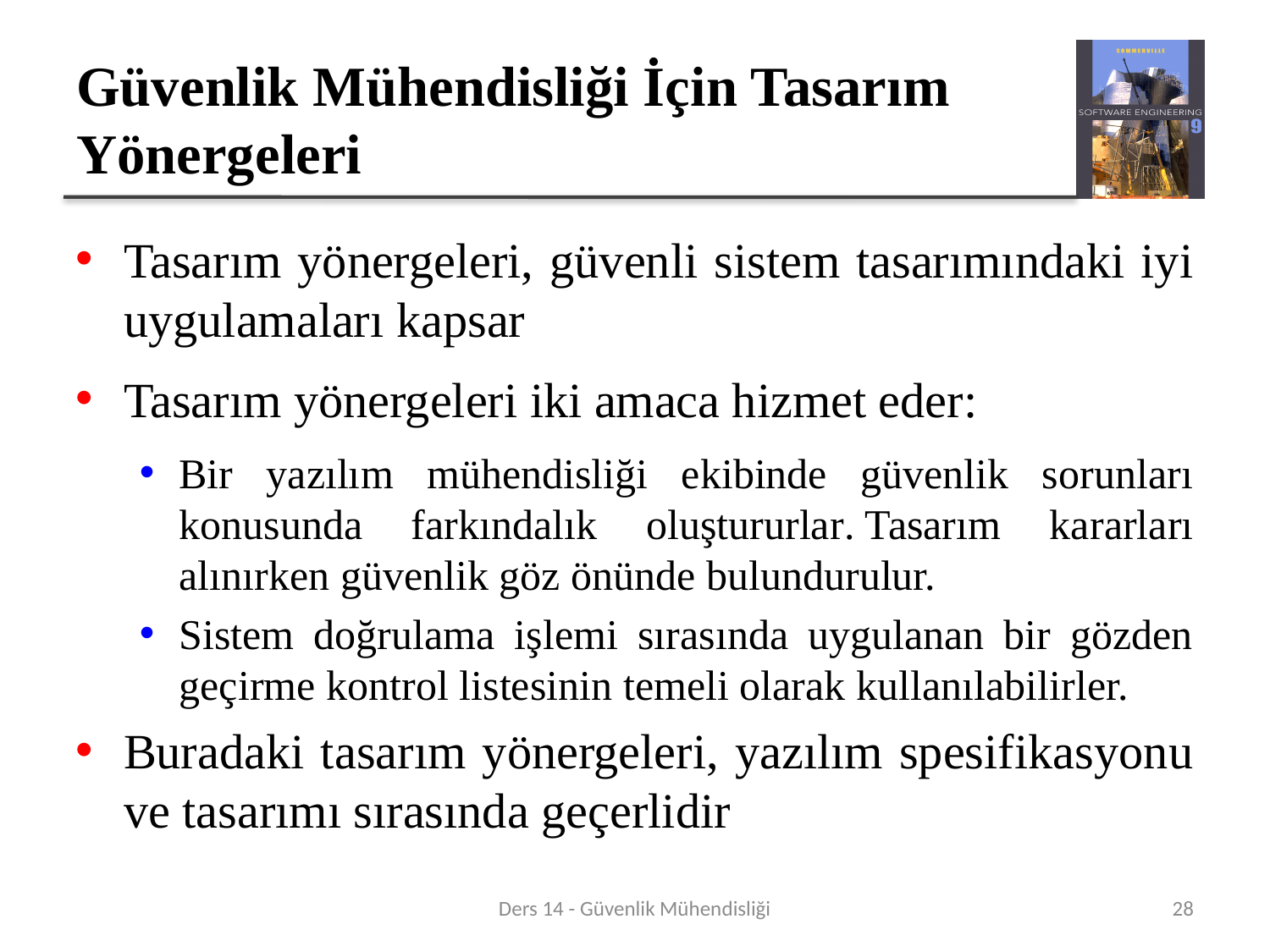

# Güvenlik Mühendisliği İçin Tasarım Yönergeleri
Tasarım yönergeleri, güvenli sistem tasarımındaki iyi uygulamaları kapsar
Tasarım yönergeleri iki amaca hizmet eder:
Bir yazılım mühendisliği ekibinde güvenlik sorunları konusunda farkındalık oluştururlar. Tasarım kararları alınırken güvenlik göz önünde bulundurulur.
Sistem doğrulama işlemi sırasında uygulanan bir gözden geçirme kontrol listesinin temeli olarak kullanılabilirler.
Buradaki tasarım yönergeleri, yazılım spesifikasyonu ve tasarımı sırasında geçerlidir
Ders 14 - Güvenlik Mühendisliği
28